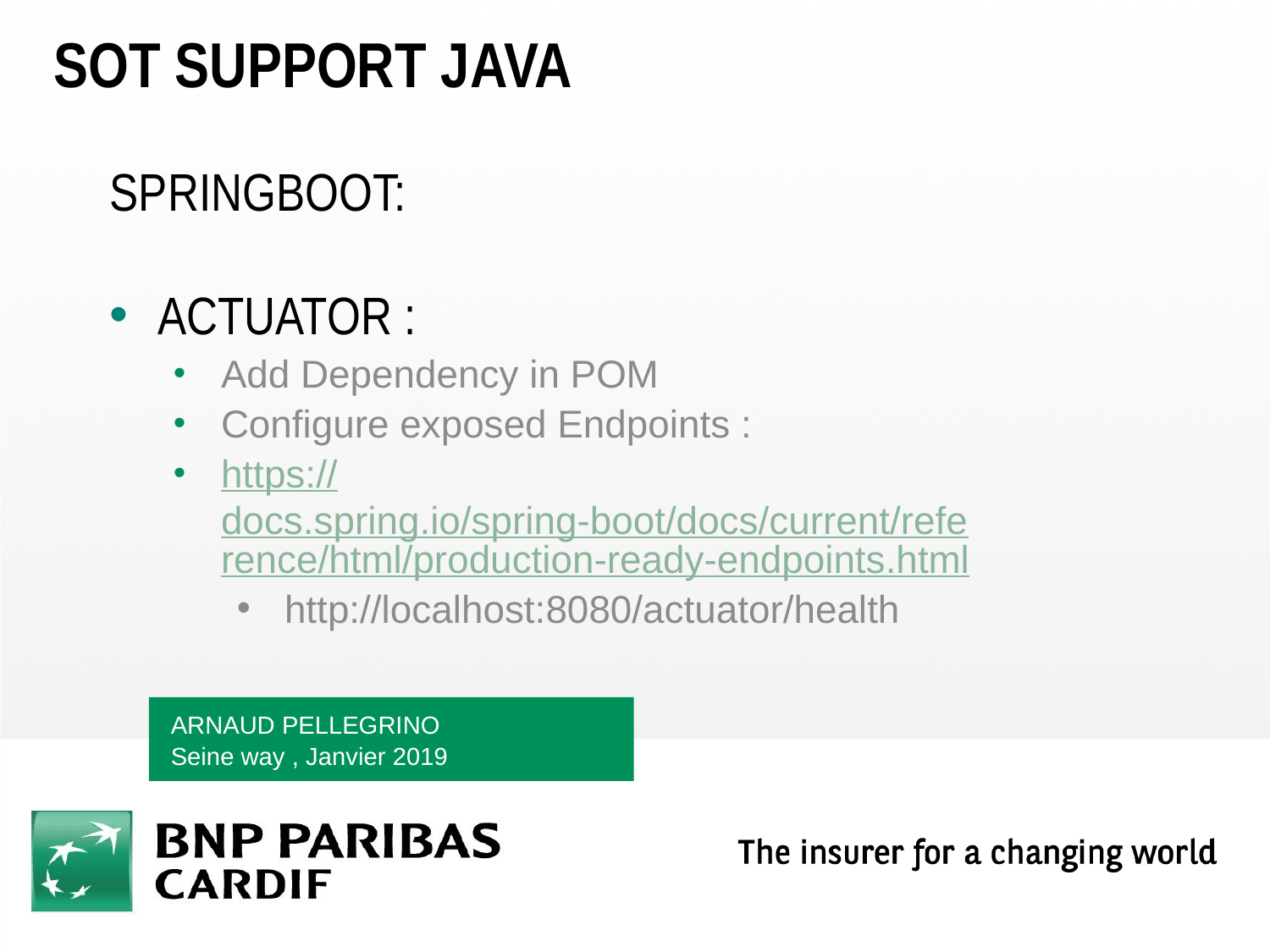

# SOT Support JAVA
Springboot:

Actuator :
Add Dependency in POM
Configure exposed Endpoints :
https://docs.spring.io/spring-boot/docs/current/reference/html/production-ready-endpoints.html
http://localhost:8080/actuator/health

Arnaud Pellegrino
Seine way , Janvier 2019